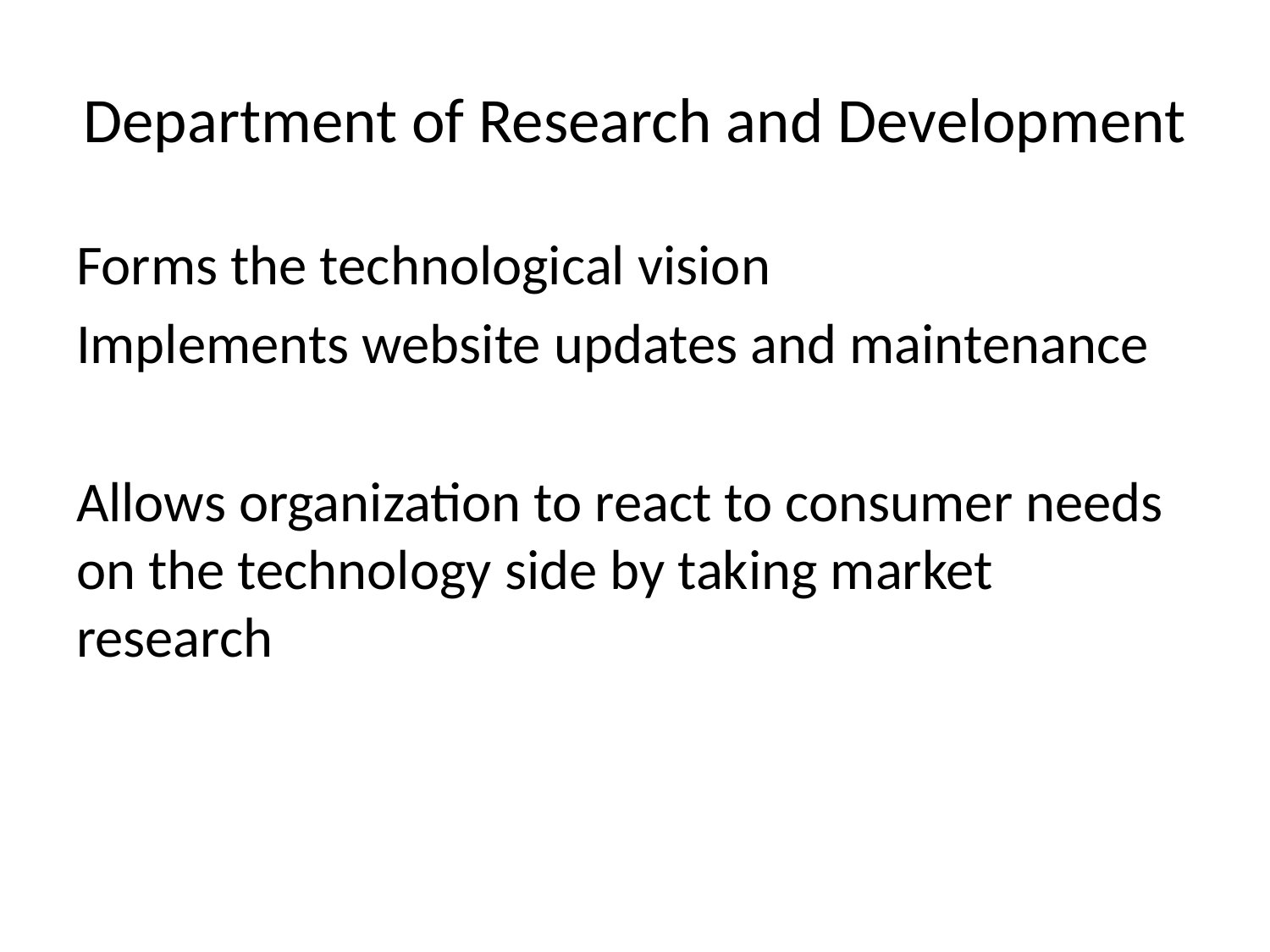

# Department of Research and Development
Forms the technological vision
Implements website updates and maintenance

Allows organization to react to consumer needs on the technology side by taking market research